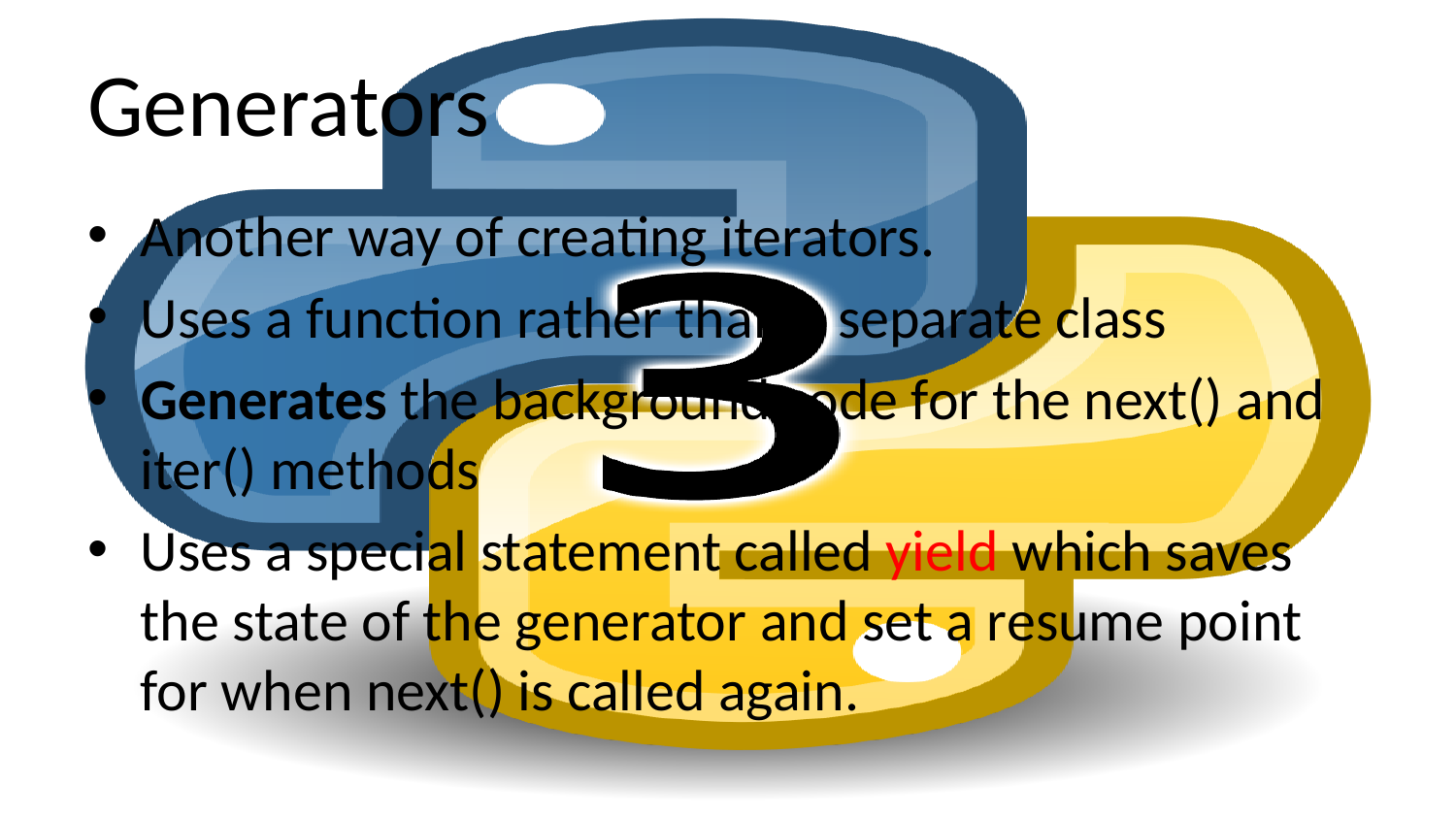

# Generators
Another way of creating iterators.
Uses a function rather than a separate class
Generates the background code for the next() and iter() methods
Uses a special statement called yield which saves the state of the generator and set a resume point for when next() is called again.